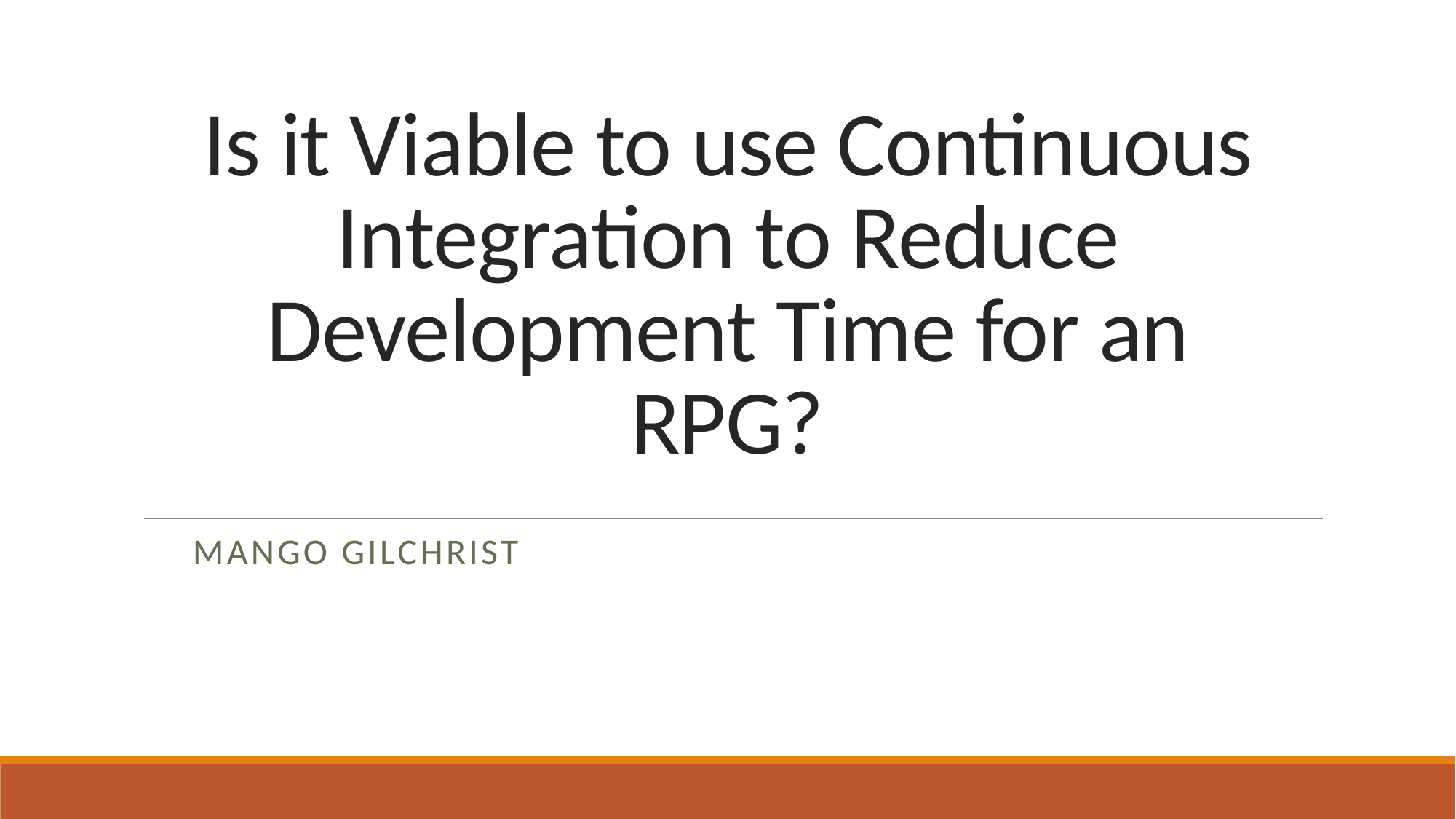

# Is it Viable to use Continuous Integration to Reduce Development Time for an RPG?
Mango Gilchrist